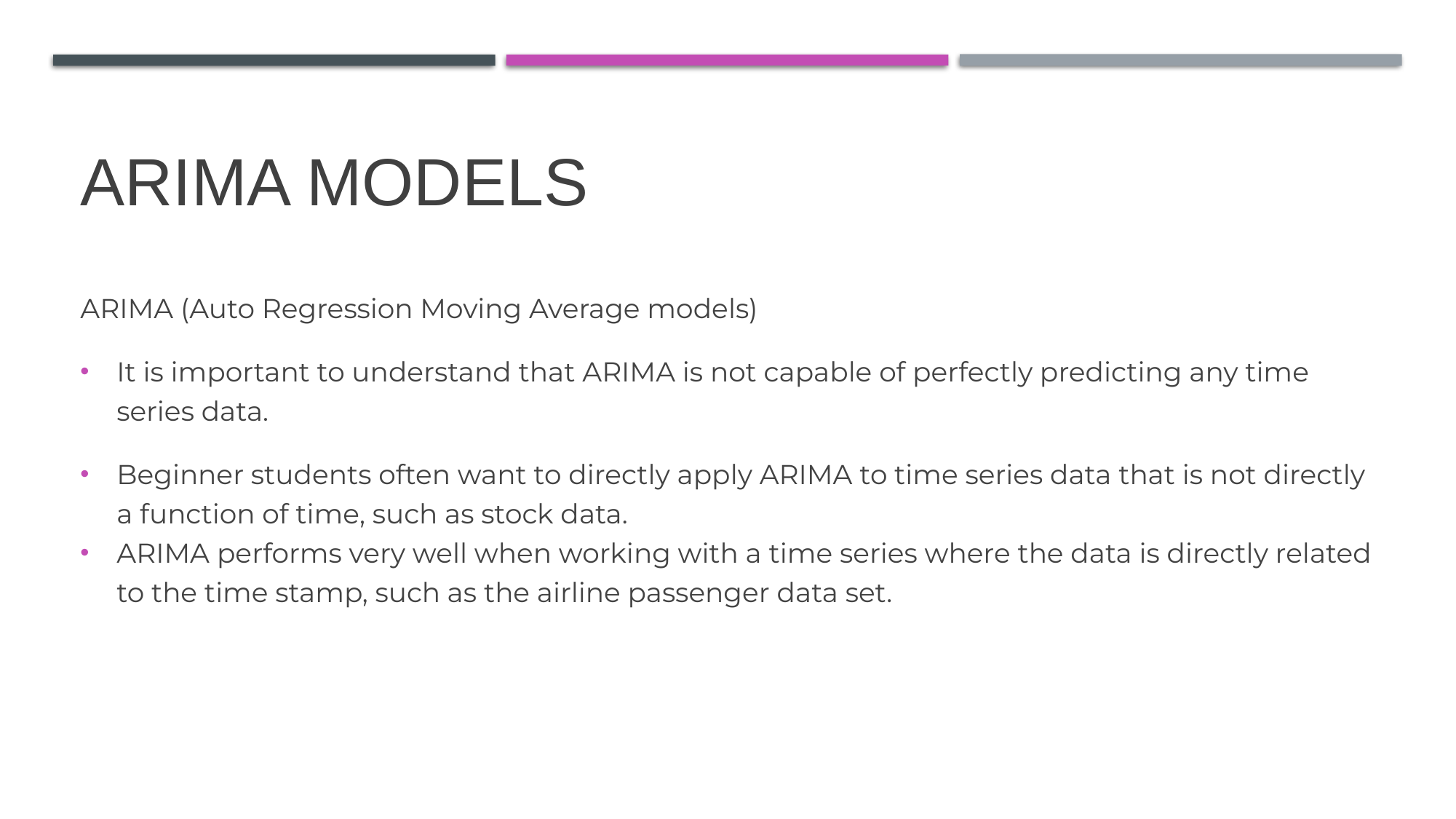

# ARIMA MODELS
ARIMA (Auto Regression Moving Average models)
It is important to understand that ARIMA is not capable of perfectly predicting any time series data.
Beginner students often want to directly apply ARIMA to time series data that is not directly a function of time, such as stock data.
ARIMA performs very well when working with a time series where the data is directly related to the time stamp, such as the airline passenger data set.